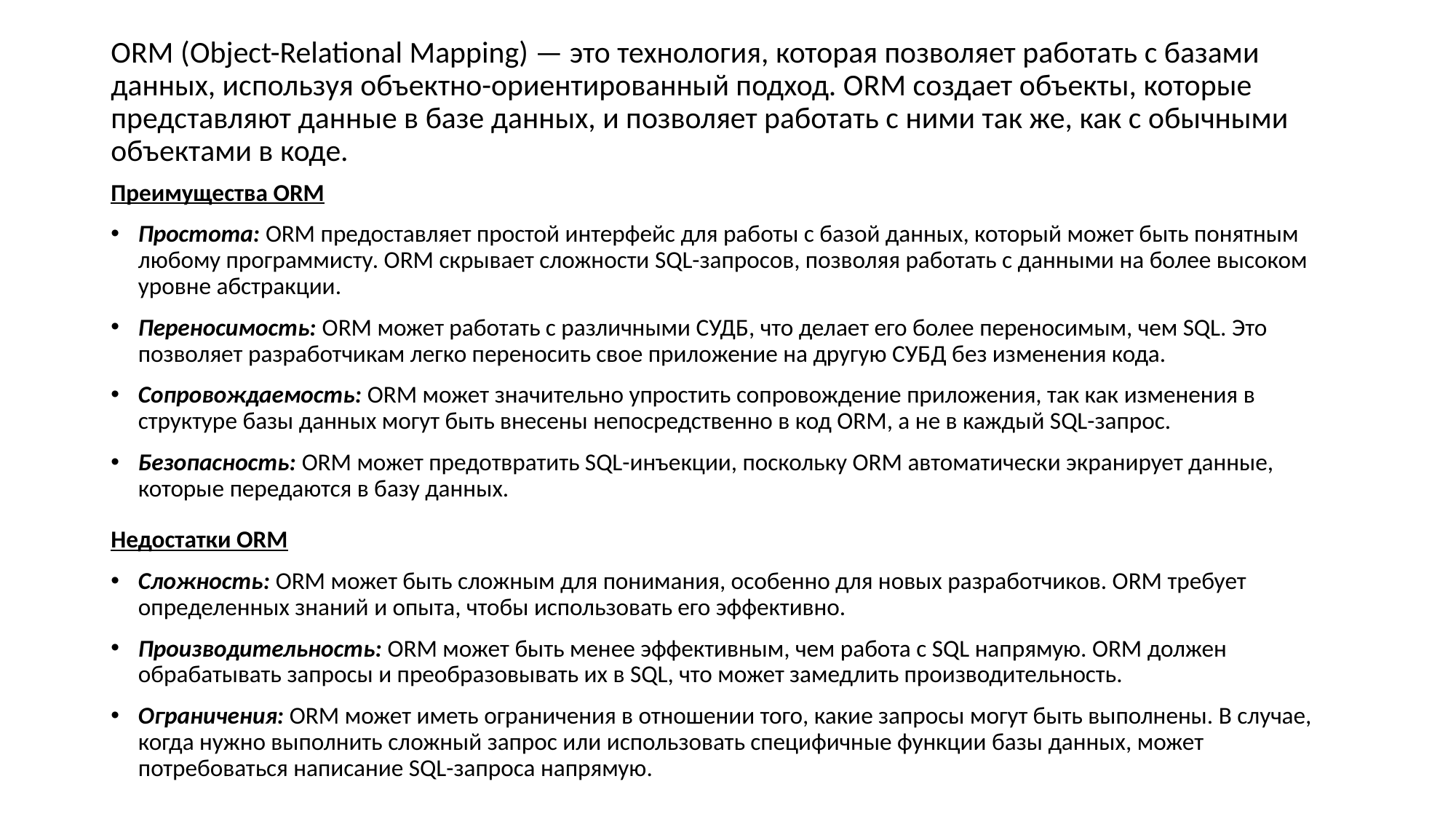

# ORM (Object-Relational Mapping) — это технология, которая позволяет работать с базами данных, используя объектно-ориентированный подход. ORM создает объекты, которые представляют данные в базе данных, и позволяет работать с ними так же, как с обычными объектами в коде.
Преимущества ORM
Простота: ORM предоставляет простой интерфейс для работы с базой данных, который может быть понятным любому программисту. ORM скрывает сложности SQL-запросов, позволяя работать с данными на более высоком уровне абстракции.
Переносимость: ORM может работать с различными СУДБ, что делает его более переносимым, чем SQL. Это позволяет разработчикам легко переносить свое приложение на другую СУБД без изменения кода.
Сопровождаемость: ORM может значительно упростить сопровождение приложения, так как изменения в структуре базы данных могут быть внесены непосредственно в код ORM, а не в каждый SQL-запрос.
Безопасность: ORM может предотвратить SQL-инъекции, поскольку ORM автоматически экранирует данные, которые передаются в базу данных.
Недостатки ORM
Сложность: ORM может быть сложным для понимания, особенно для новых разработчиков. ORM требует определенных знаний и опыта, чтобы использовать его эффективно.
Производительность: ORM может быть менее эффективным, чем работа с SQL напрямую. ORM должен обрабатывать запросы и преобразовывать их в SQL, что может замедлить производительность.
Ограничения: ORM может иметь ограничения в отношении того, какие запросы могут быть выполнены. В случае, когда нужно выполнить сложный запрос или использовать специфичные функции базы данных, может потребоваться написание SQL-запроса напрямую.